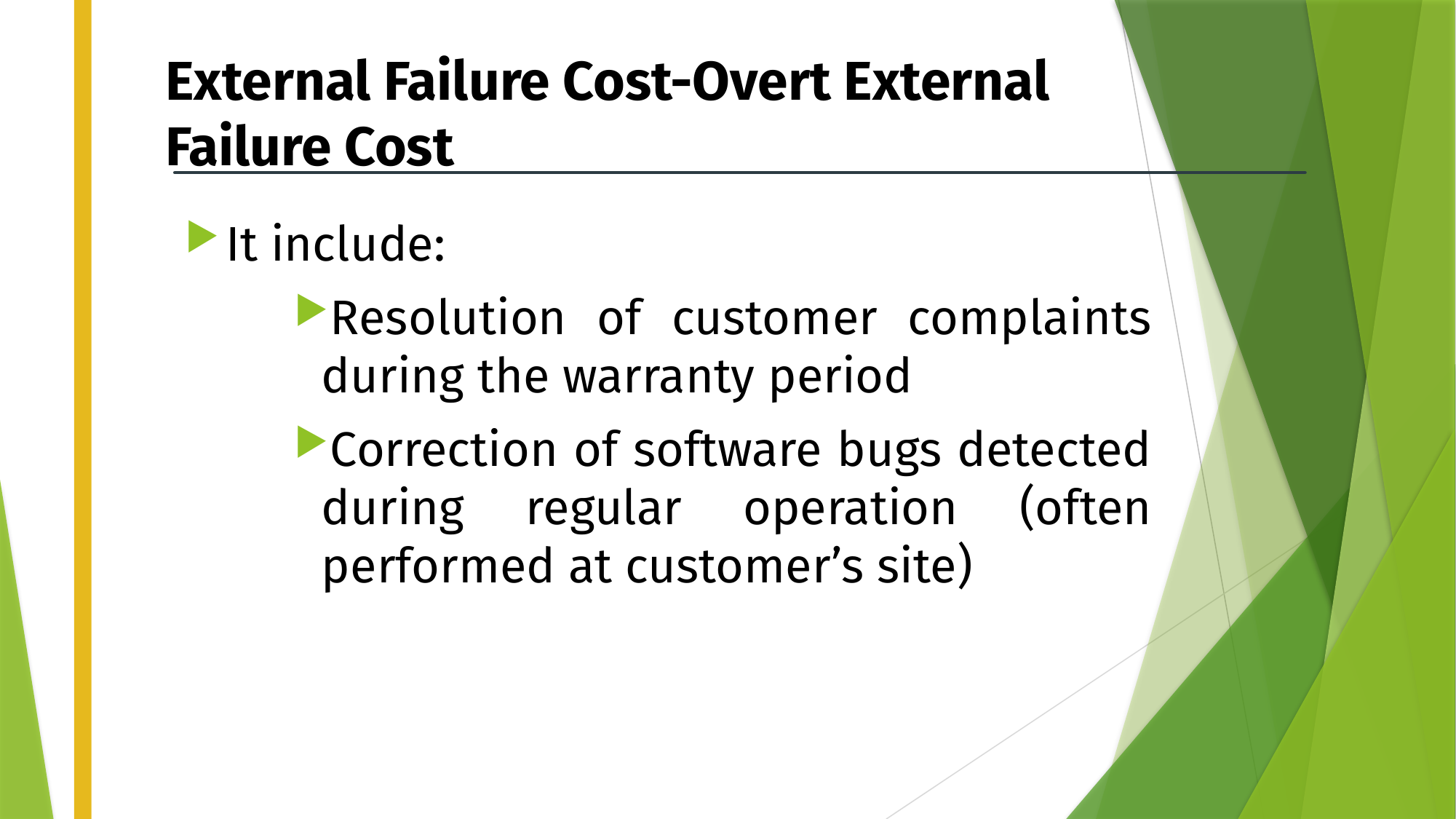

# External Failure Cost-Overt External Failure Cost
It include:
Resolution of customer complaints during the warranty period
Correction of software bugs detected during regular operation (often performed at customer’s site)